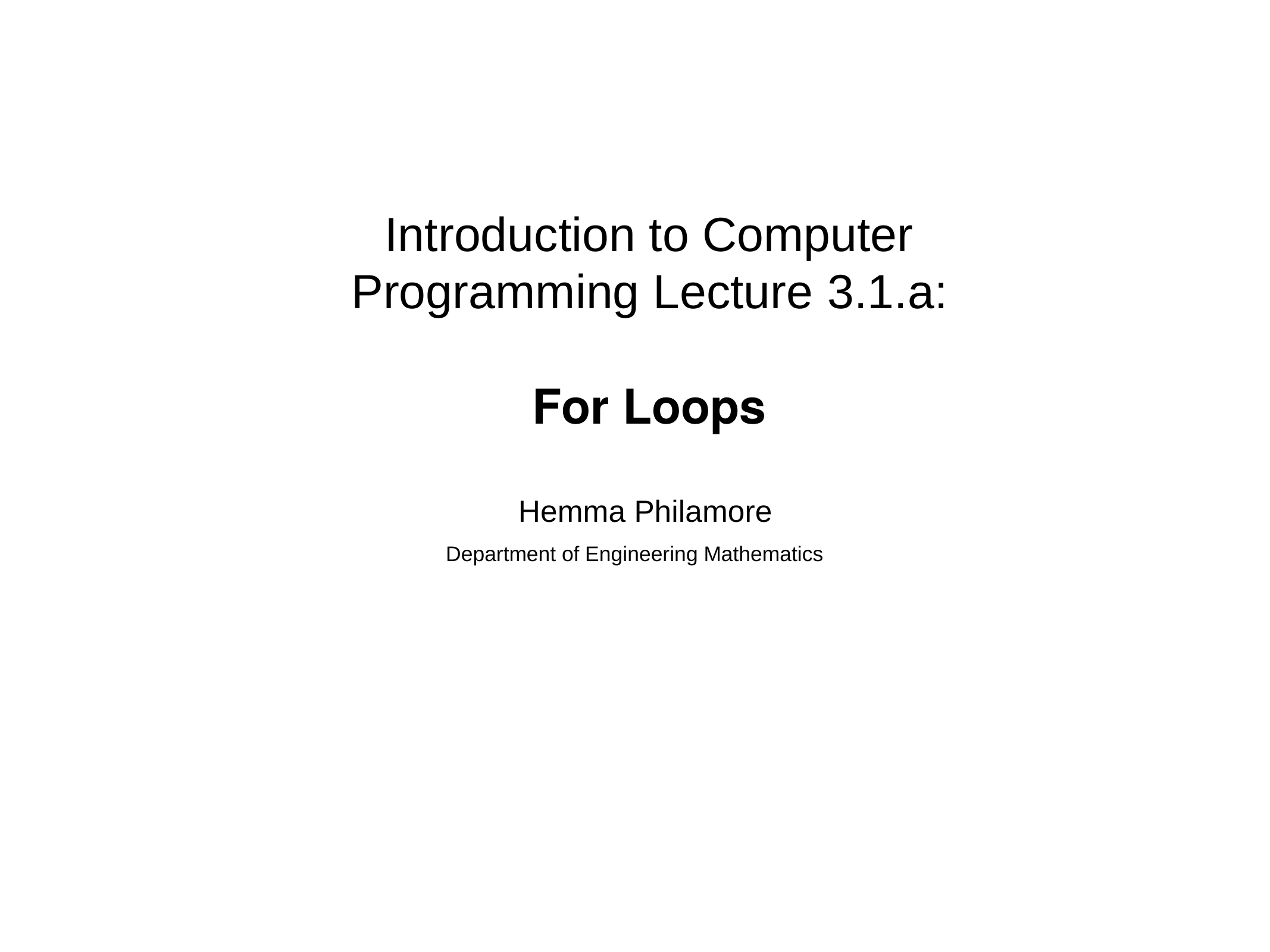

# Introduction to Computer Programming Lecture 3.1.a:

For Loops
Hemma Philamore

Department of Engineering Mathematics